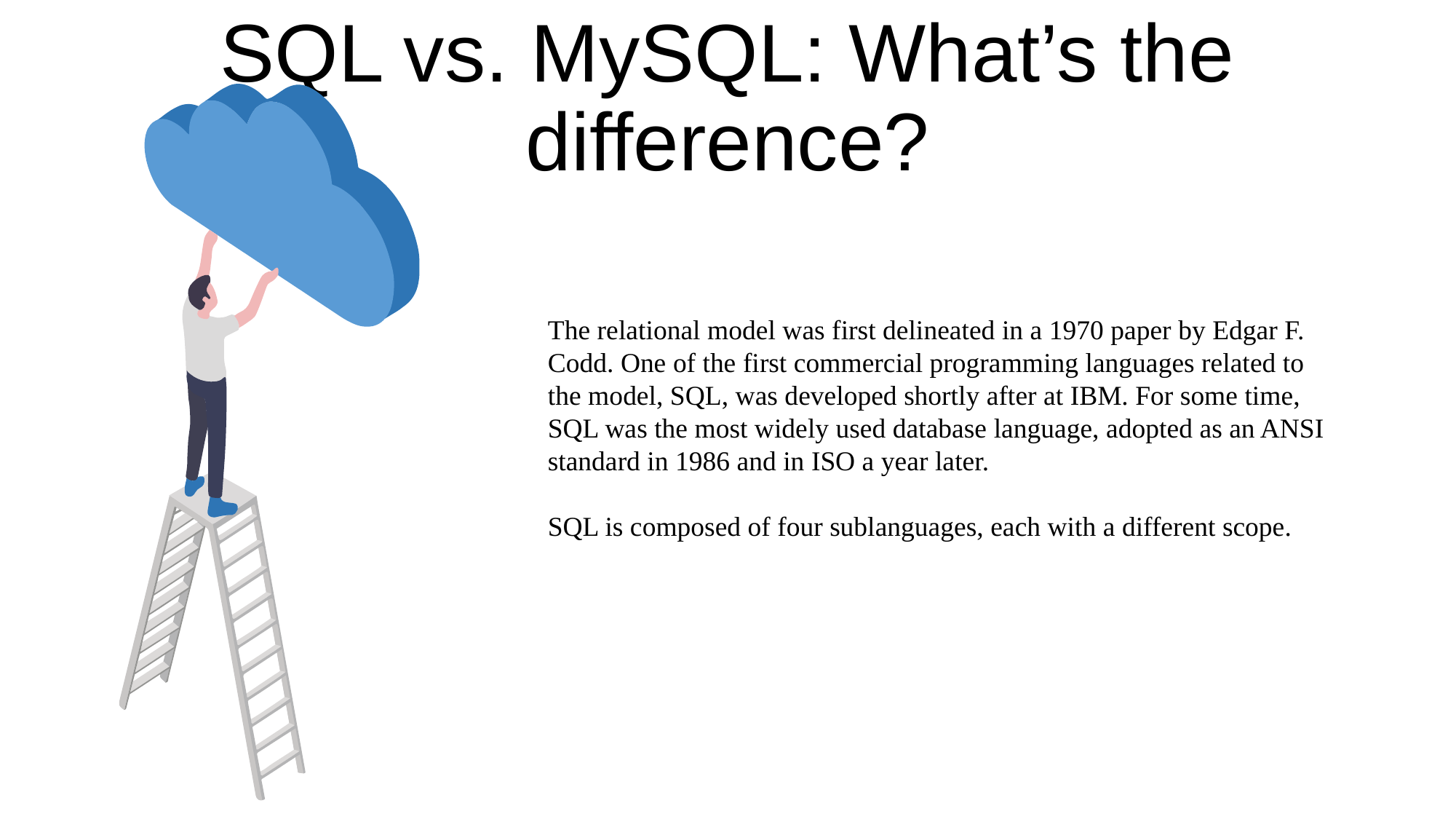

SQL vs. MySQL: What’s the difference?

The relational model was first delineated in a 1970 paper by Edgar F. Codd. One of the first commercial programming languages related to the model, SQL, was developed shortly after at IBM. For some time, SQL was the most widely used database language, adopted as an ANSI standard in 1986 and in ISO a year later.

SQL is composed of four sublanguages, each with a different scope.